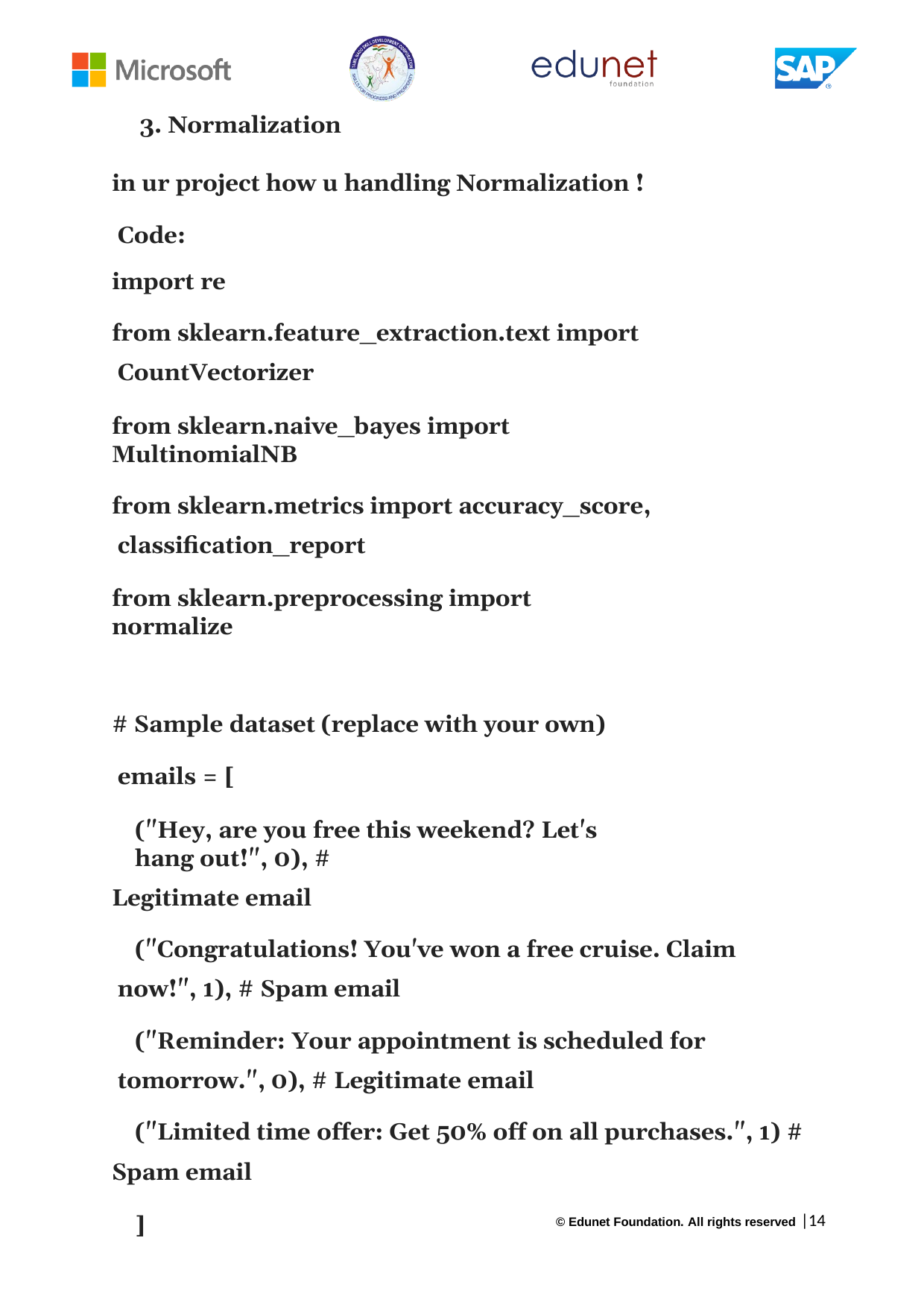

3. Normalization
in ur project how u handling Normalization !  Code:
import re
from sklearn.feature_extraction.text import  CountVectorizer

from sklearn.naive_bayes import MultinomialNB
from sklearn.metrics import accuracy_score,  classification_report

from sklearn.preprocessing import normalize

# Sample dataset (replace with your own)  emails = [

("Hey, are you free this weekend? Let's hang out!", 0), #
Legitimate email
("Congratulations! You've won a free cruise. Claim  now!", 1), # Spam email
("Reminder: Your appointment is scheduled for  tomorrow.", 0), # Legitimate email
("Limited time offer: Get 50% off on all purchases.", 1) #  Spam email

]
© Edunet Foundation. All rights reserved |14